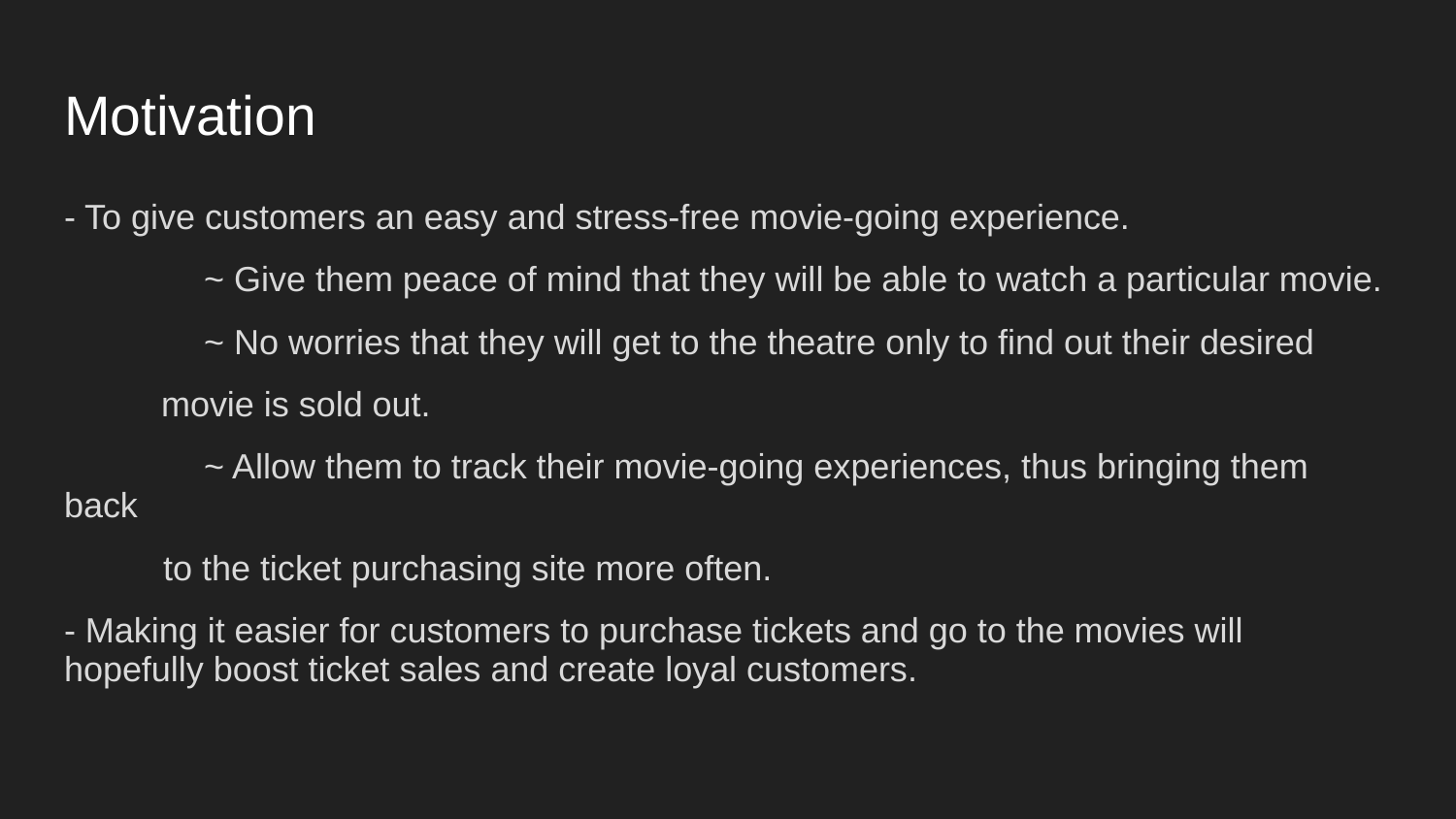

# Motivation
- To give customers an easy and stress-free movie-going experience.
	~ Give them peace of mind that they will be able to watch a particular movie.
	~ No worries that they will get to the theatre only to find out their desired
          movie is sold out.
	~ Allow them to track their movie-going experiences, thus bringing them back
   to the ticket purchasing site more often.
- Making it easier for customers to purchase tickets and go to the movies will hopefully boost ticket sales and create loyal customers.